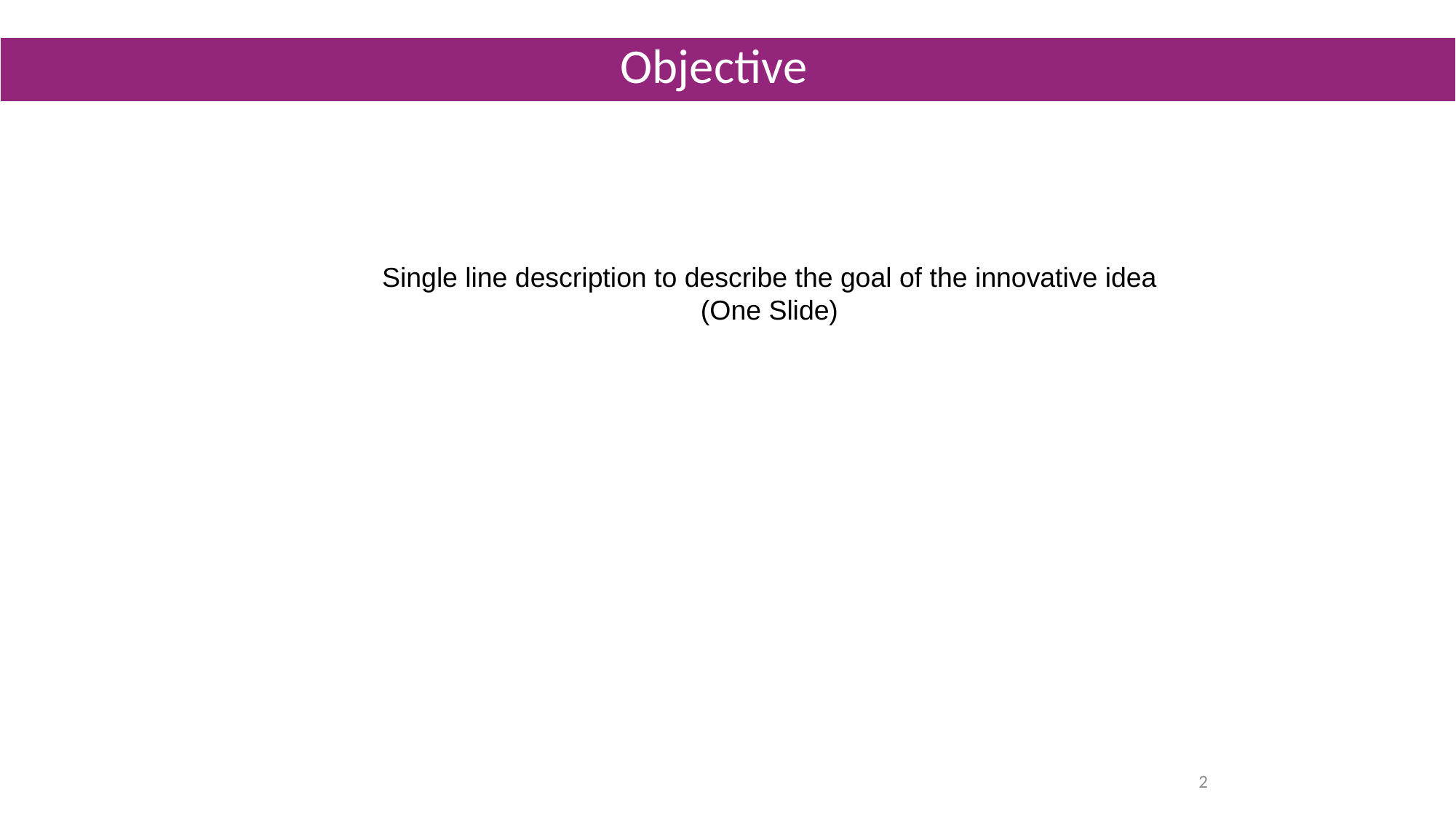

Objective

Single line description to describe the goal of the innovative idea
(One Slide)
2